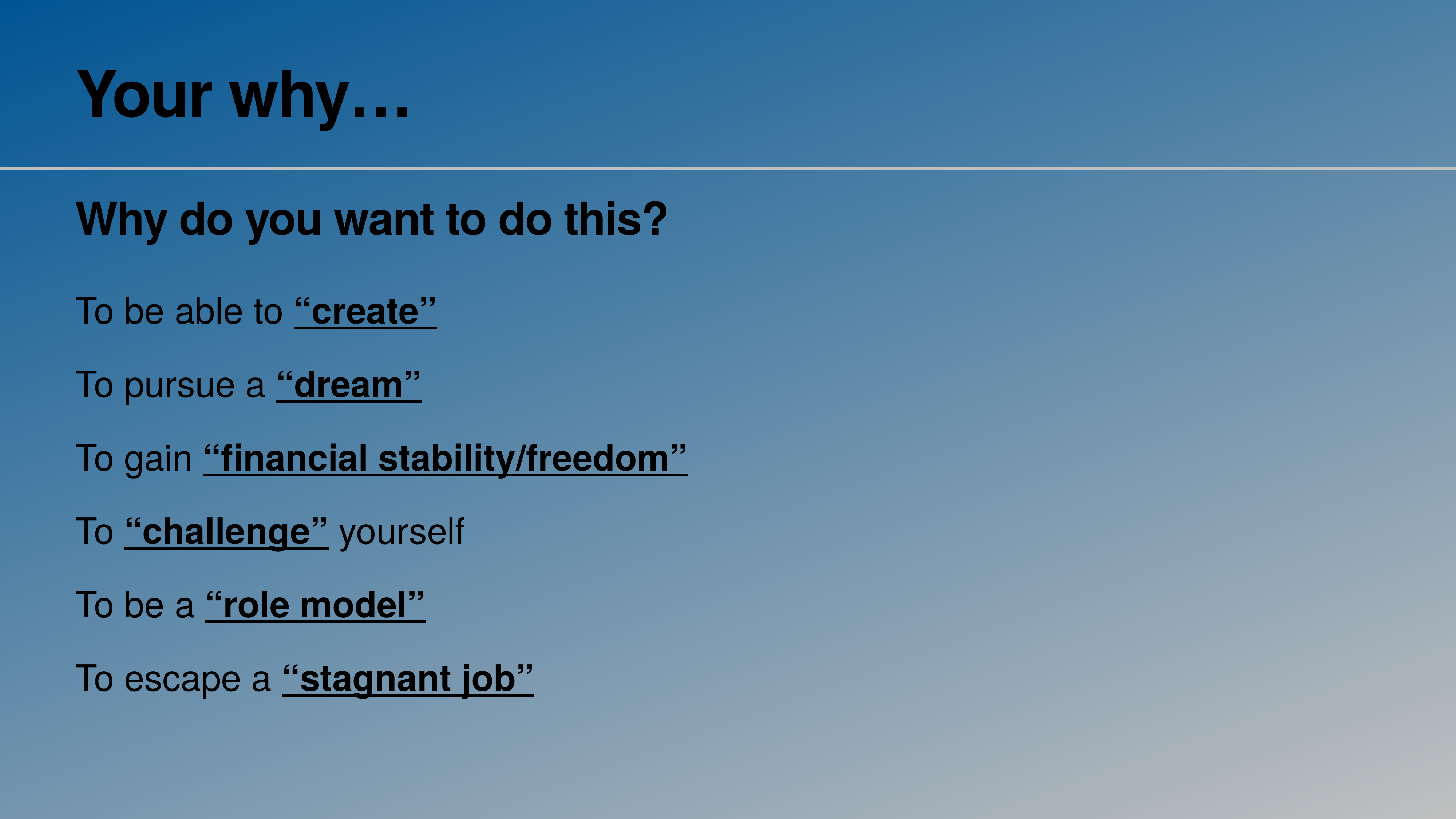

# Your why…
Why do you want to do this?
To be able to “create”
To pursue a “dream”
To gain “financial stability/freedom”
To “challenge” yourself
To be a “role model”
To escape a “stagnant job”